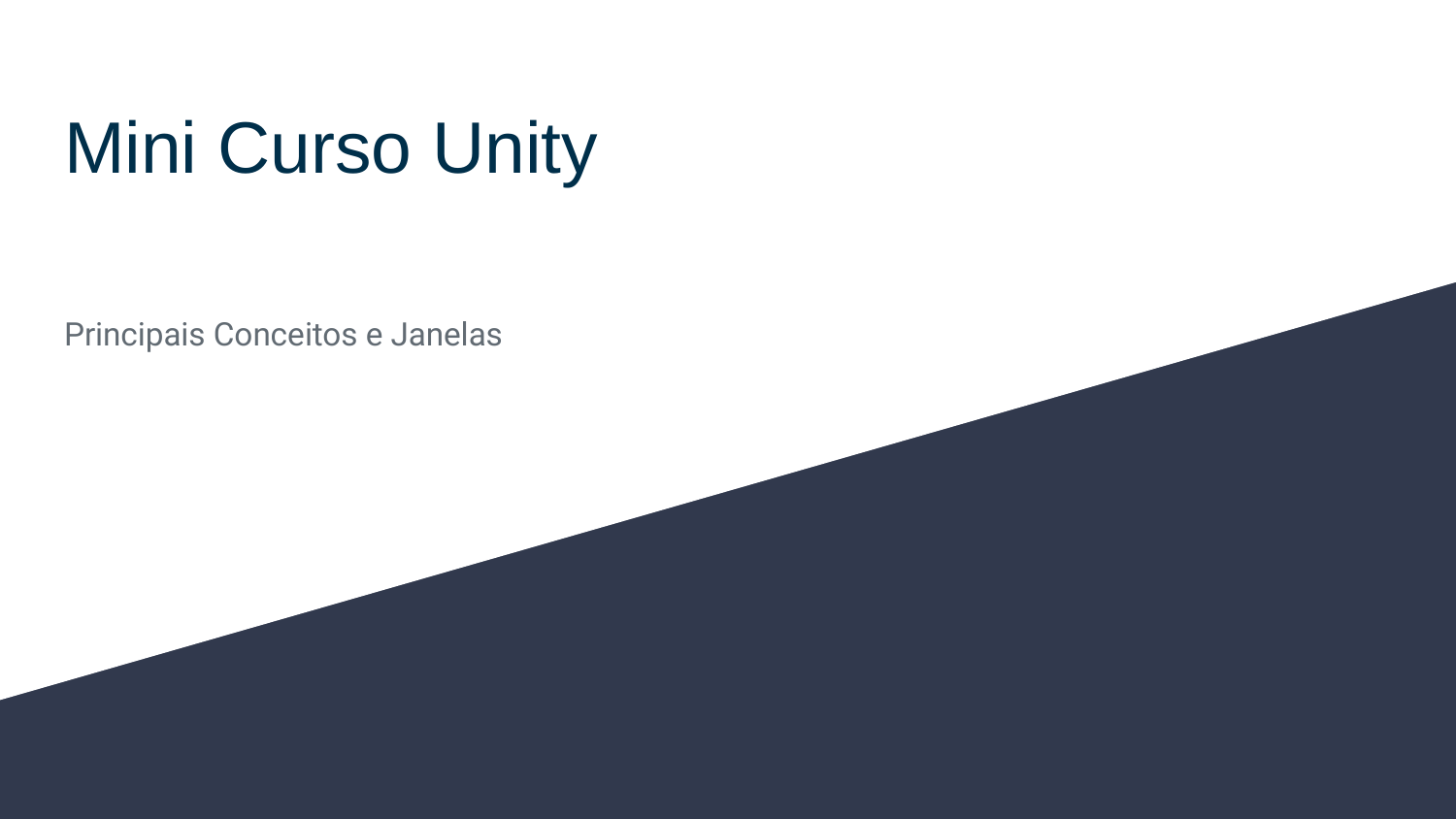

# Mini Curso Unity
Principais Conceitos e Janelas